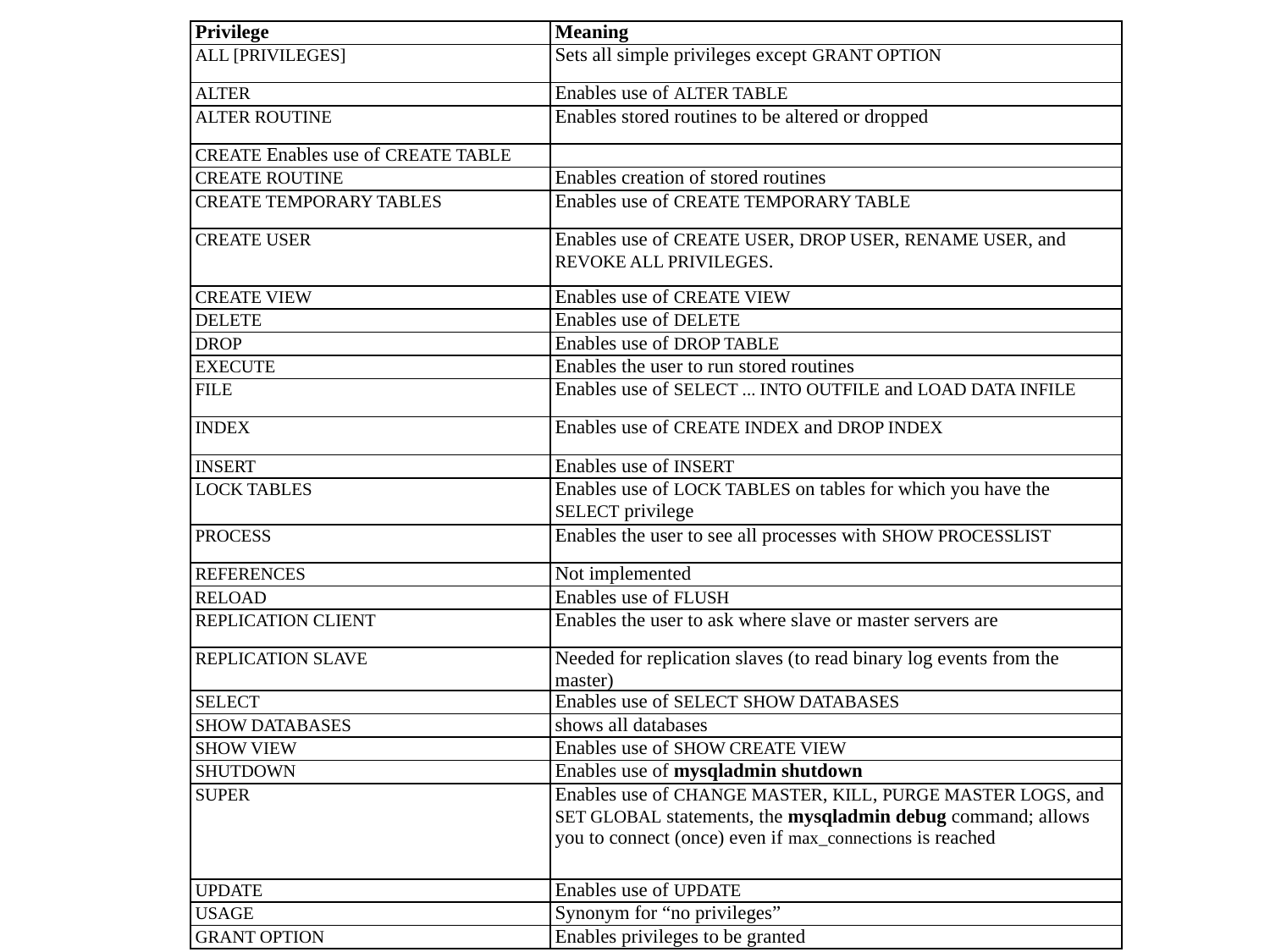

| Privilege | Meaning |
| --- | --- |
| ALL [PRIVILEGES] | Sets all simple privileges except GRANT OPTION |
| ALTER | Enables use of ALTER TABLE |
| ALTER ROUTINE | Enables stored routines to be altered or dropped |
| CREATE Enables use of CREATE TABLE |  |
| CREATE ROUTINE | Enables creation of stored routines |
| CREATE TEMPORARY TABLES | Enables use of CREATE TEMPORARY TABLE |
| CREATE USER | Enables use of CREATE USER, DROP USER, RENAME USER, and REVOKE ALL PRIVILEGES. |
| CREATE VIEW | Enables use of CREATE VIEW |
| DELETE | Enables use of DELETE |
| DROP | Enables use of DROP TABLE |
| EXECUTE | Enables the user to run stored routines |
| FILE | Enables use of SELECT ... INTO OUTFILE and LOAD DATA INFILE |
| INDEX | Enables use of CREATE INDEX and DROP INDEX |
| INSERT | Enables use of INSERT |
| LOCK TABLES | Enables use of LOCK TABLES on tables for which you have the SELECT privilege |
| PROCESS | Enables the user to see all processes with SHOW PROCESSLIST |
| REFERENCES | Not implemented |
| RELOAD | Enables use of FLUSH |
| REPLICATION CLIENT | Enables the user to ask where slave or master servers are |
| REPLICATION SLAVE | Needed for replication slaves (to read binary log events from the master) |
| SELECT | Enables use of SELECT SHOW DATABASES |
| SHOW DATABASES | shows all databases |
| SHOW VIEW | Enables use of SHOW CREATE VIEW |
| SHUTDOWN | Enables use of mysqladmin shutdown |
| SUPER | Enables use of CHANGE MASTER, KILL, PURGE MASTER LOGS, and SET GLOBAL statements, the mysqladmin debug command; allows you to connect (once) even if max\_connections is reached |
| UPDATE | Enables use of UPDATE |
| USAGE | Synonym for “no privileges” |
| GRANT OPTION | Enables privileges to be granted |